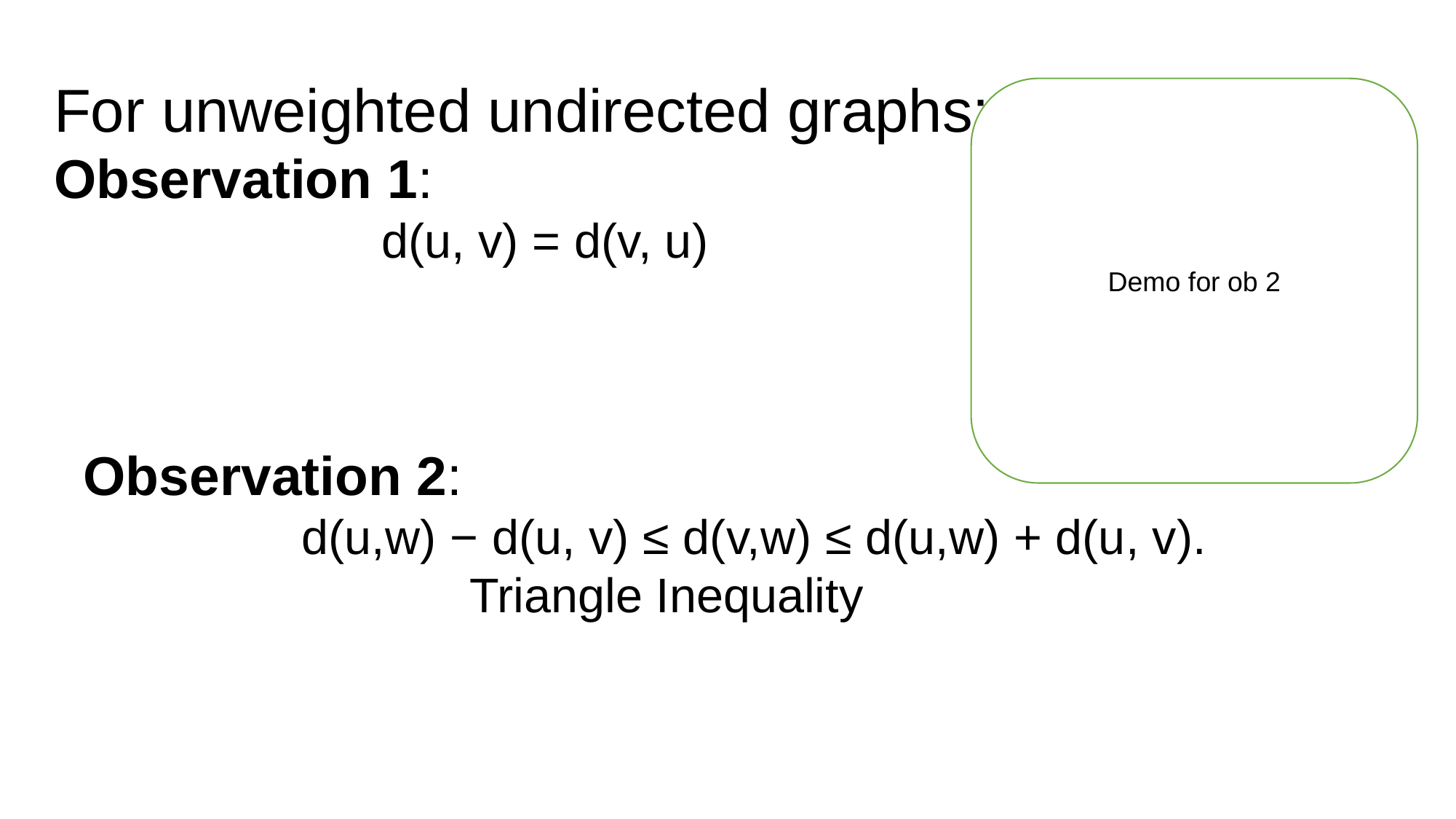

For unweighted undirected graphs:
Observation 1:
			d(u, v) = d(v, u)
Demo for ob 2
Observation 2:
		d(u,w) − d(u, v) ≤ d(v,w) ≤ d(u,w) + d(u, v).
Triangle Inequality